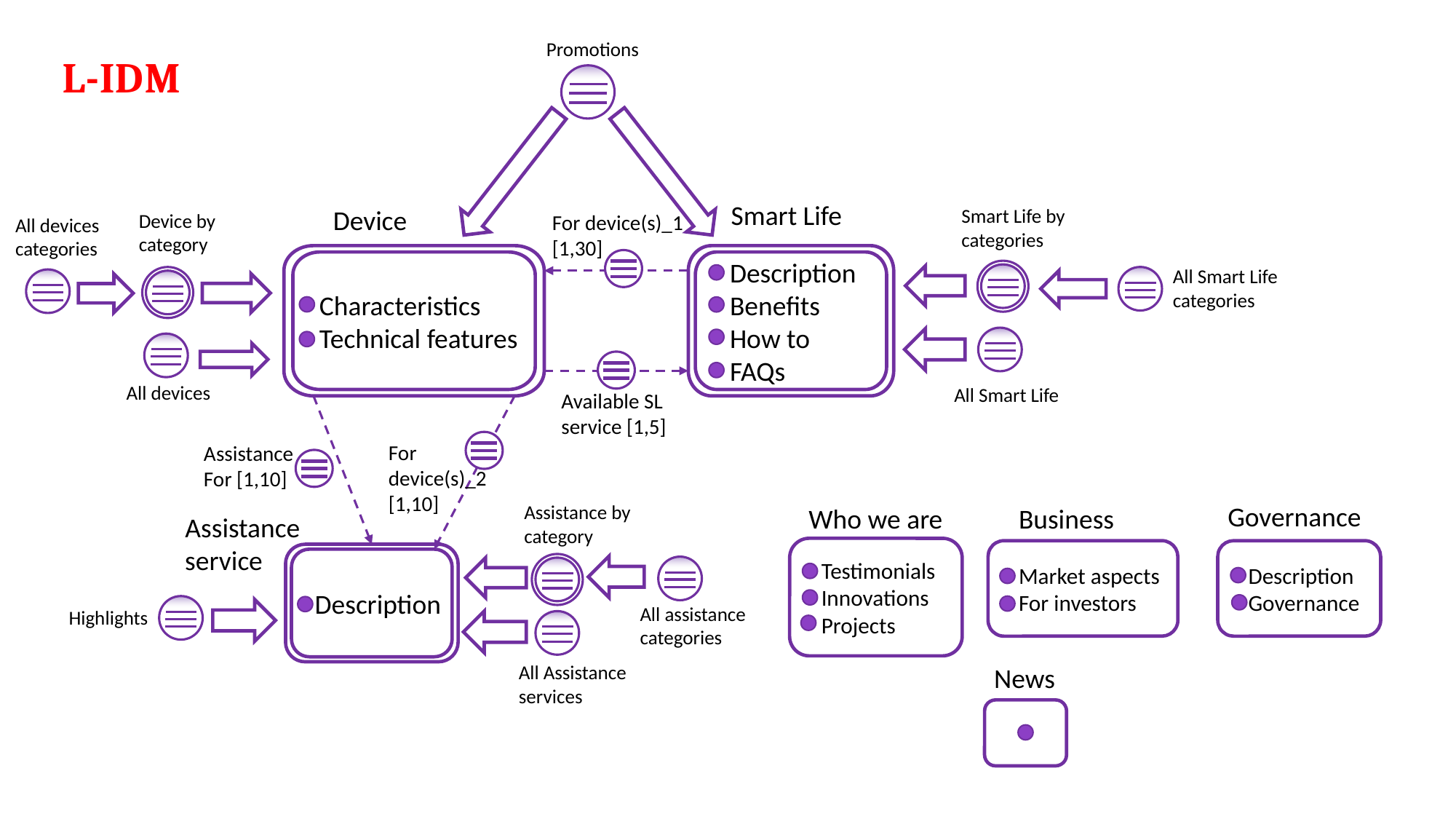

Promotions
L-IDM

Smart Life
Device
Smart Life by categories
Device by category
For device(s)_1
[1,30]
All devices categories
    Characteristics
    Technical features
     Description
     Benefits
     How to
     FAQs

All Smart Life categories

All devices
All Smart Life
Available SL service [1,5]

For device(s)_2
[1,10]
Assistance
For [1,10]

Governance
Assistance by
category
Who we are
Business
Assistance
service
   Testimonials
   Innovations
   Projects
   Market aspects
   For investors
   Description
   Governance
   Description

All assistance categories

Highlights

All Assistance services
News